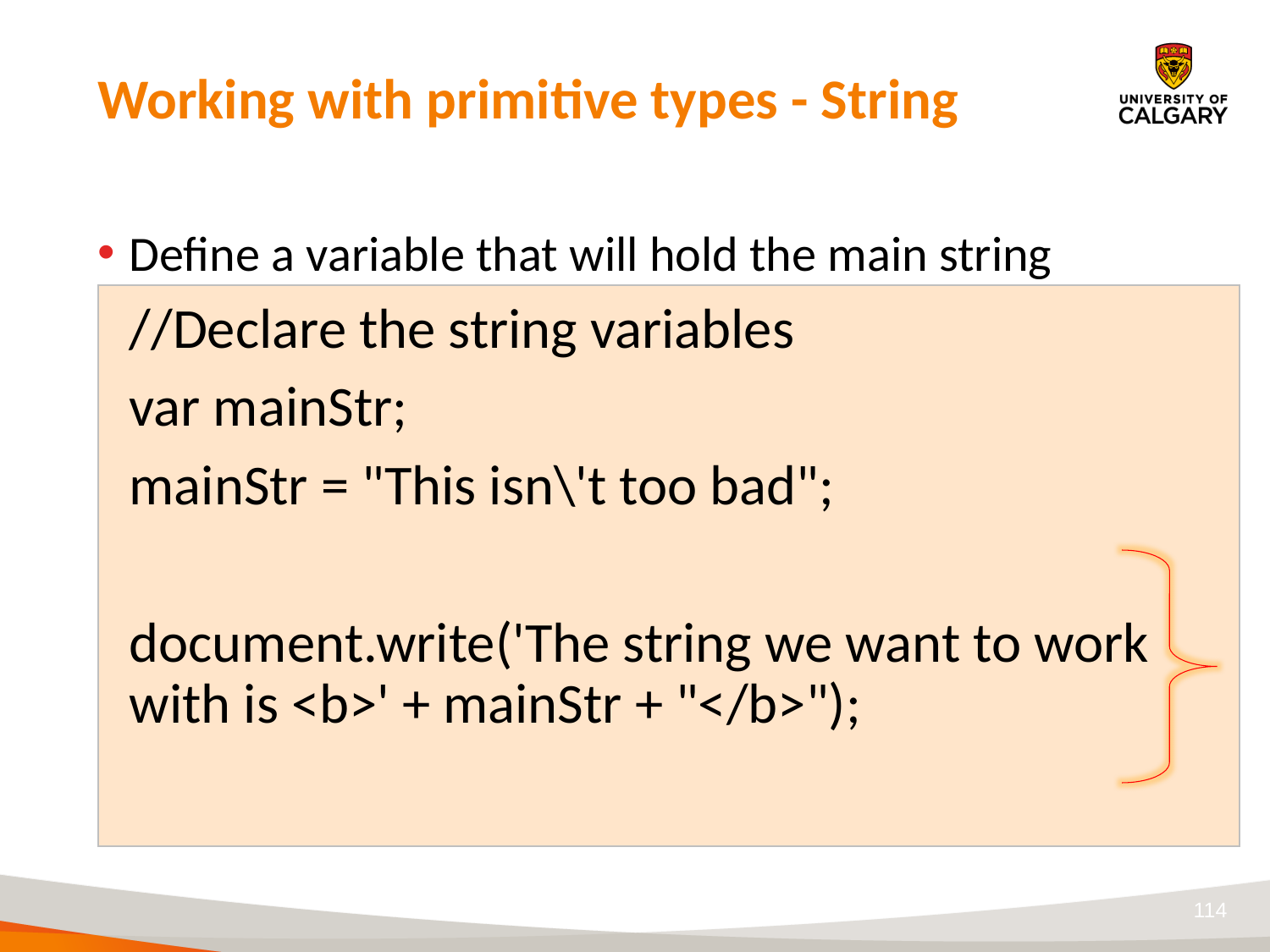

# Working with primitive types - String
Define a variable that will hold the main string
	//Declare the string variables
	var mainStr;
	mainStr = "This isn\'t too bad";

	document.write('The string we want to work with is <b>' + mainStr + "</b>");

114